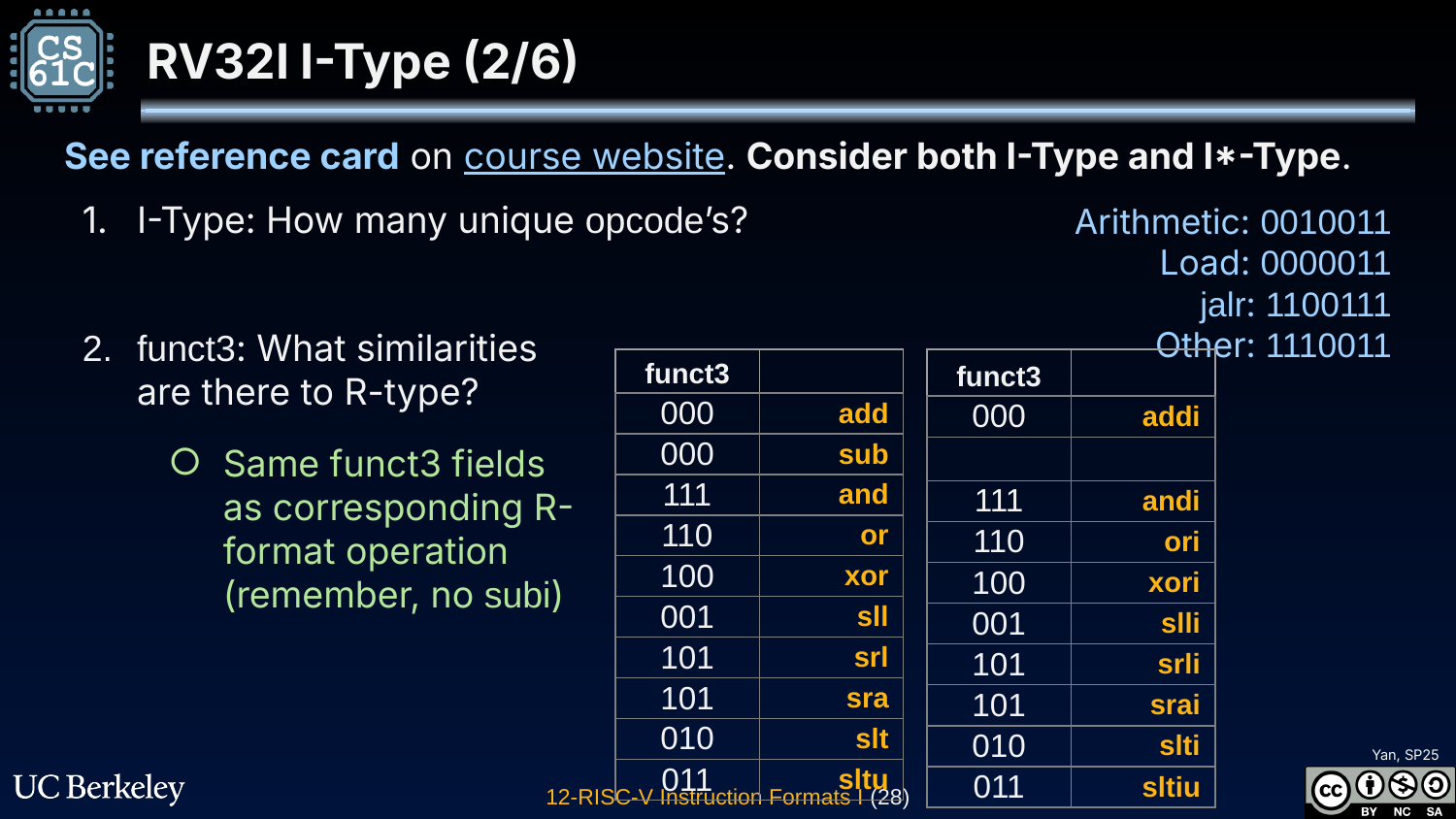

# RV32I I-Type (2/6)
See reference card on course website. Consider both I-Type and I*-Type.
I-Type: How many unique opcode’s?

funct3: What similarities
are there to R-type?
Arithmetic: 0010011
Load: 0000011
jalr: 1100111
Other: 1110011
| funct3 |  |
| --- | --- |
| 000 | add |
| 000 | sub |
| 111 | and |
| 110 | or |
| 100 | xor |
| 001 | sll |
| 101 | srl |
| 101 | sra |
| 010 | slt |
| 011 | sltu |
| funct3 |  |
| --- | --- |
| 000 | addi |
|  |  |
| 111 | andi |
| 110 | ori |
| 100 | xori |
| 001 | slli |
| 101 | srli |
| 101 | srai |
| 010 | slti |
| 011 | sltiu |
Same funct3 fields as corresponding R-format operation (remember, no subi)